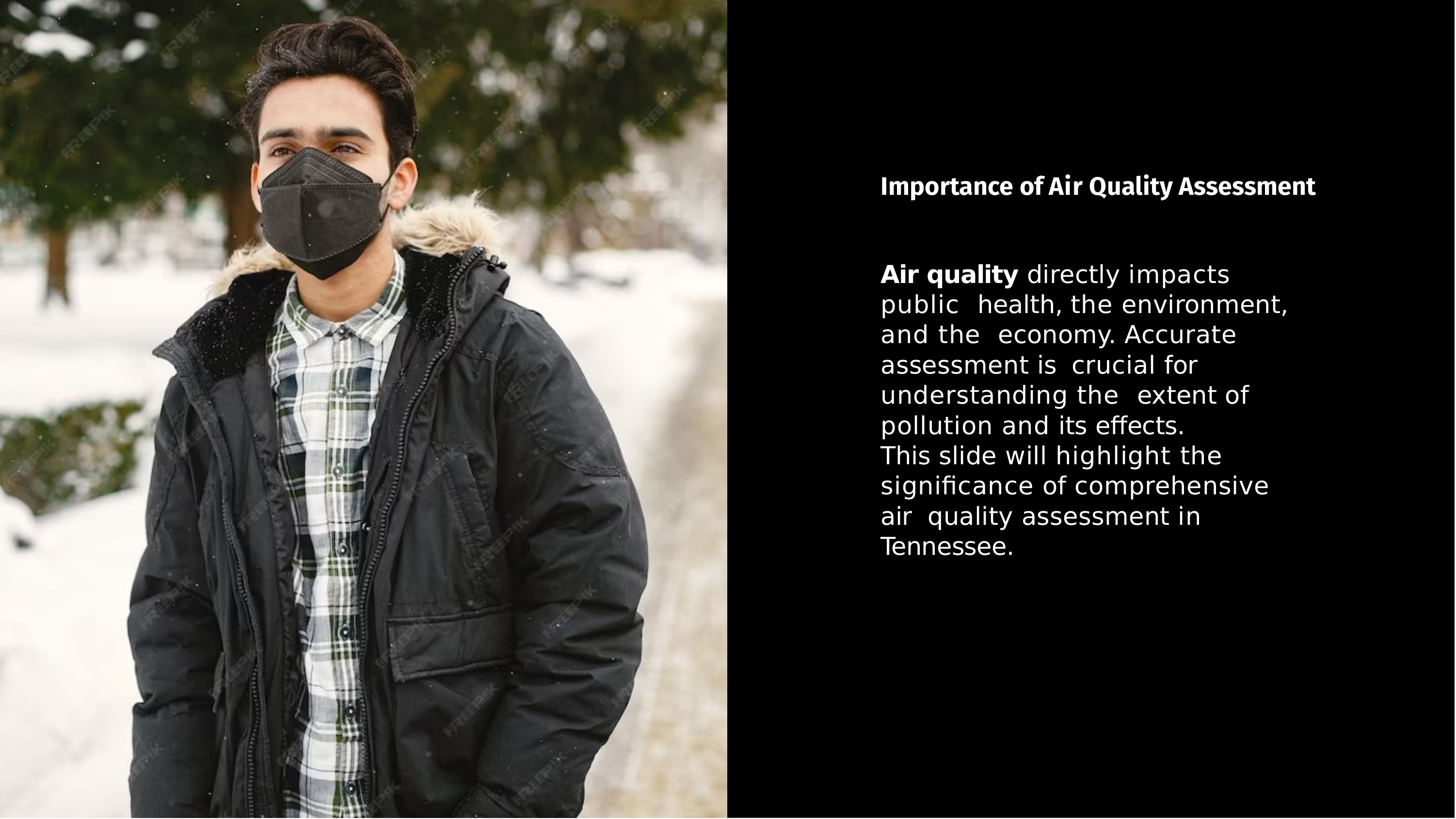

Importance of Air Quality Assessment

Air quality directly impacts public  health, the environment, and the  economy. Accurate assessment is  crucial for understanding the  extent of pollution and its effects.
This slide will highlight the  signiﬁcance of comprehensive air  quality assessment in Tennessee.